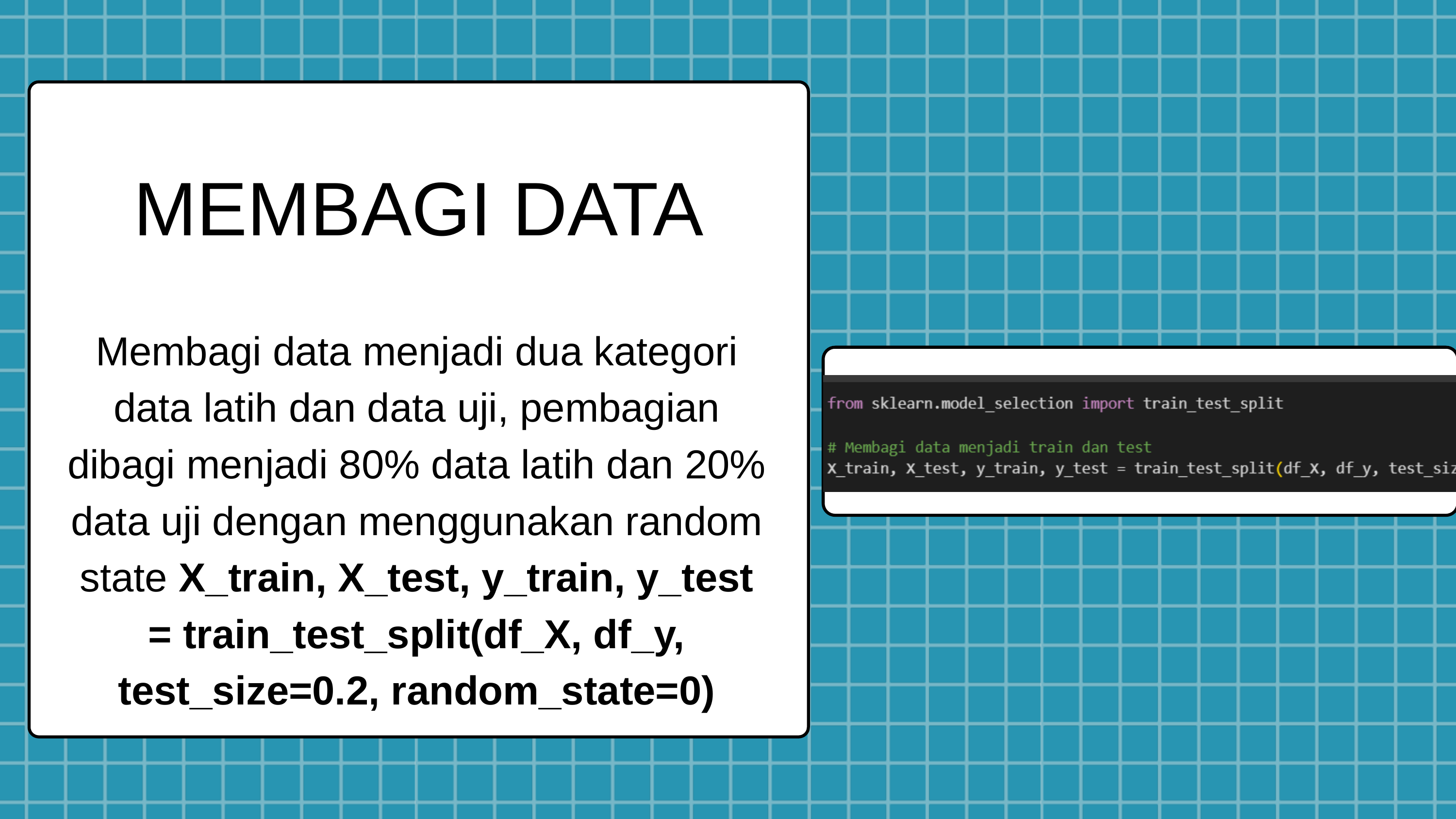

MEMBAGI DATA
Membagi data menjadi dua kategori data latih dan data uji, pembagian dibagi menjadi 80% data latih dan 20% data uji dengan menggunakan random state X_train, X_test, y_train, y_test = train_test_split(df_X, df_y, test_size=0.2, random_state=0)